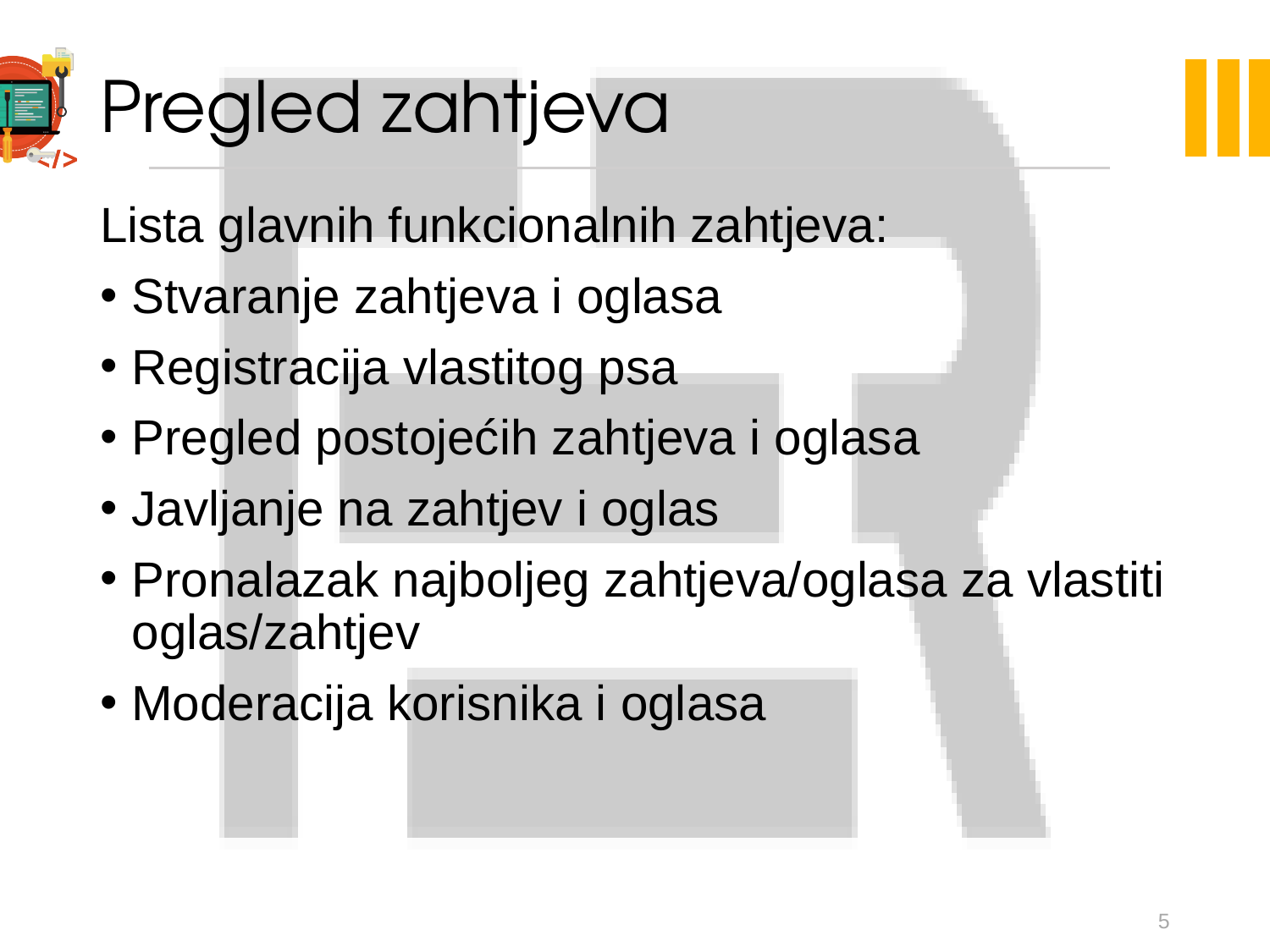

# Pregled zahtjeva
Lista glavnih funkcionalnih zahtjeva:
Stvaranje zahtjeva i oglasa
Registracija vlastitog psa
Pregled postojećih zahtjeva i oglasa
Javljanje na zahtjev i oglas
Pronalazak najboljeg zahtjeva/oglasa za vlastiti oglas/zahtjev
Moderacija korisnika i oglasa

5